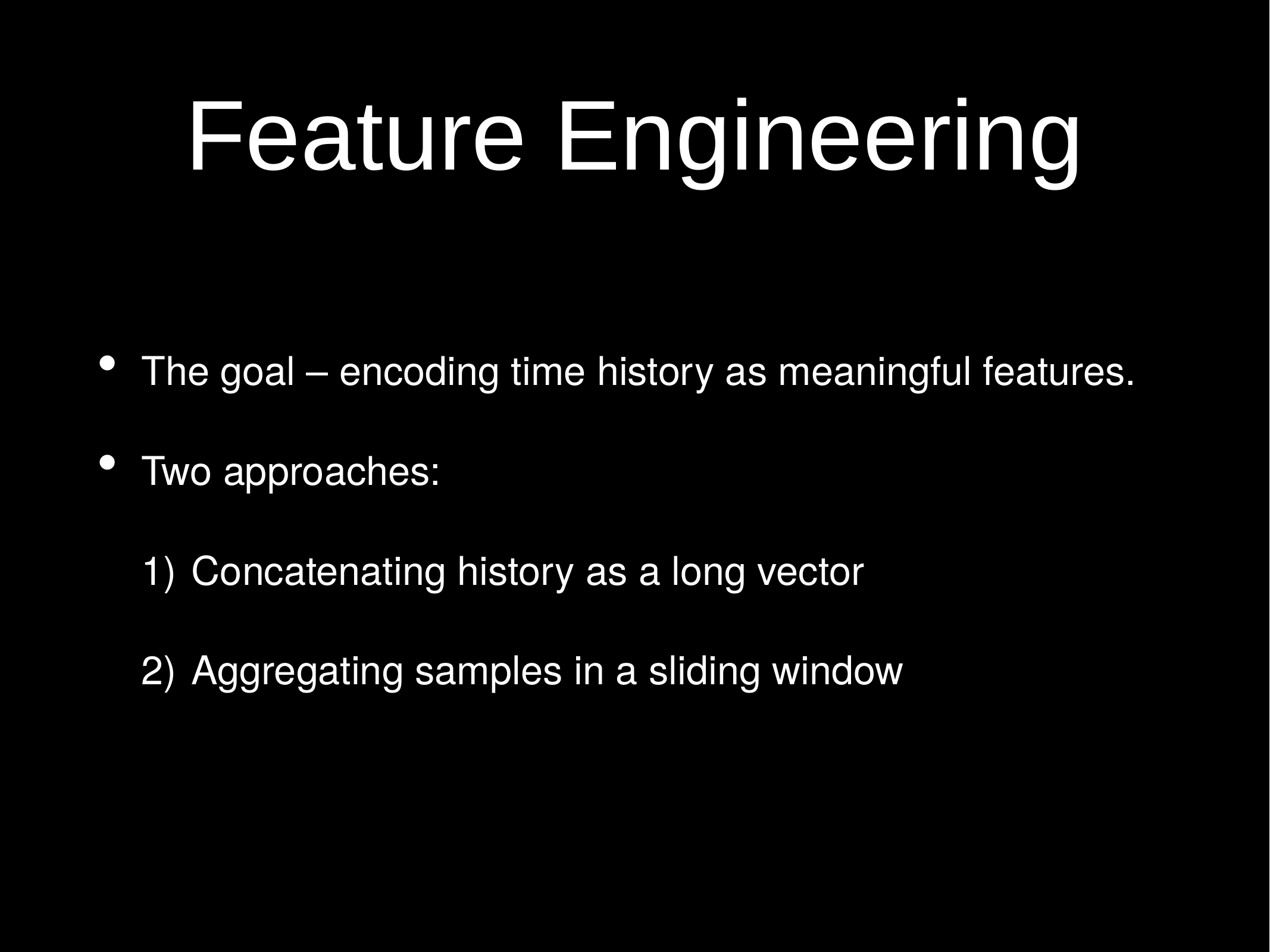

# Feature Engineering
The goal – encoding time history as meaningful features.
Two approaches:
Concatenating history as a long vector
Aggregating samples in a sliding window